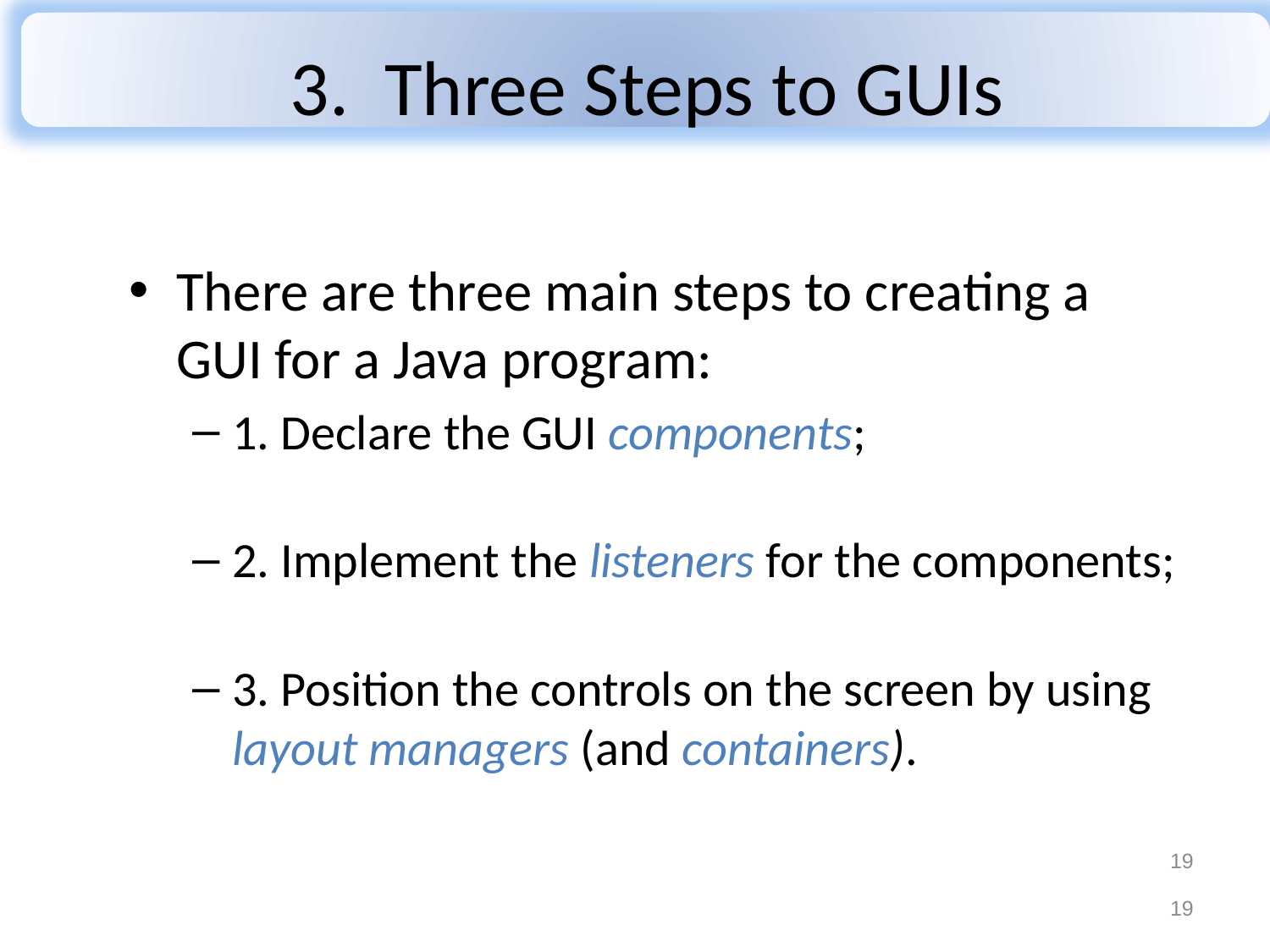

3.  Three Steps to GUIs
There are three main steps to creating a GUI for a Java program:
1. Declare the GUI components;
2. Implement the listeners for the components;
3. Position the controls on the screen by using layout managers (and containers).
19
19